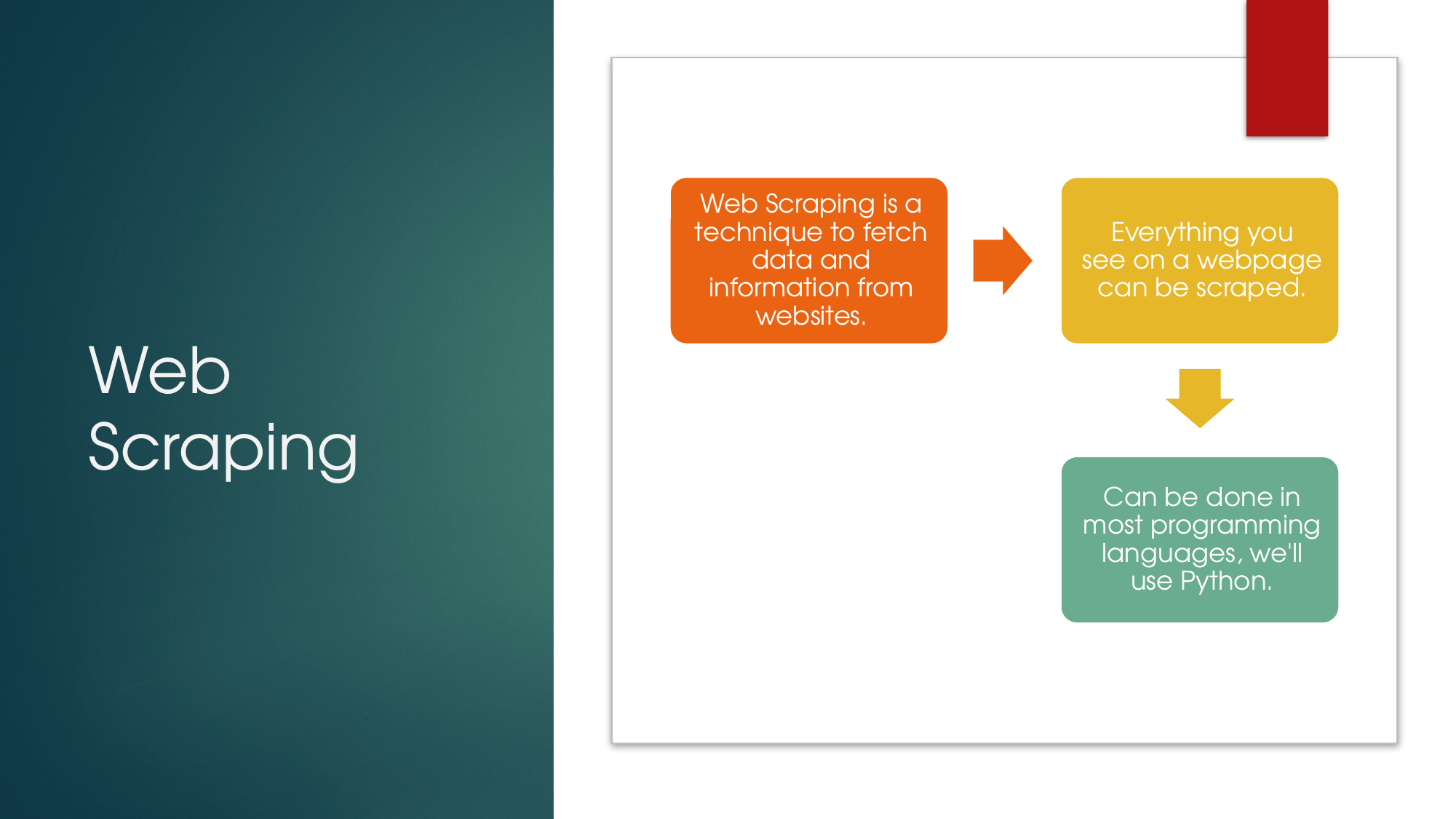

Web Scraping is a technique to fetch data and information from websites.

Everything you see on a webpage can be scraped.

Can be done in most programming languages, we'll use Python.
# Web Scraping